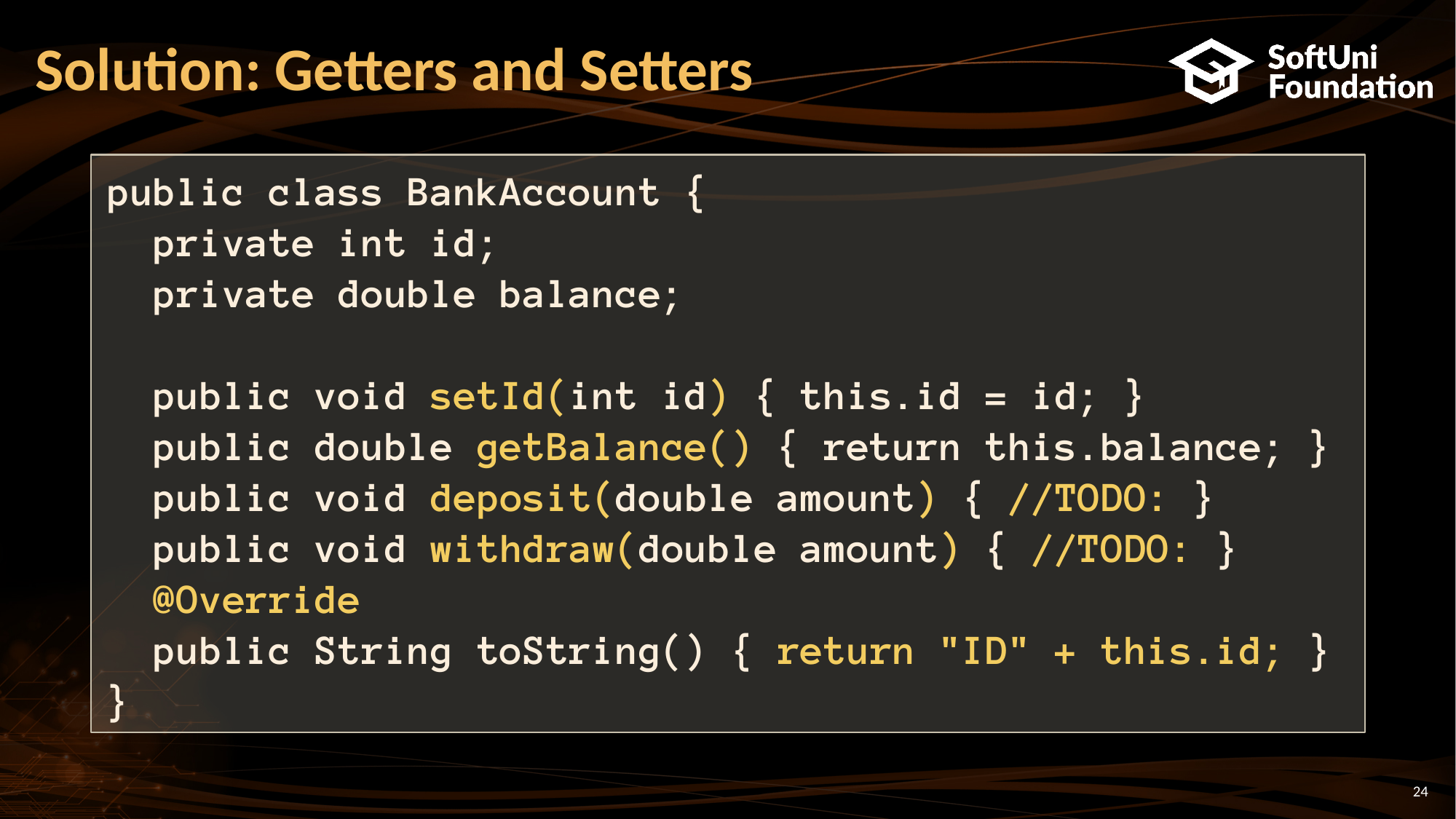

# Solution: Getters and Setters
public class BankAccount {
  private int id;
  private double balance;

  public void setId(int id) { this.id = id; }
  public double getBalance() { return this.balance; }
  public void deposit(double amount) { //TODO: }
  public void withdraw(double amount) { //TODO: }
  @Override
  public String toString() { return "ID" + this.id; }
}
24